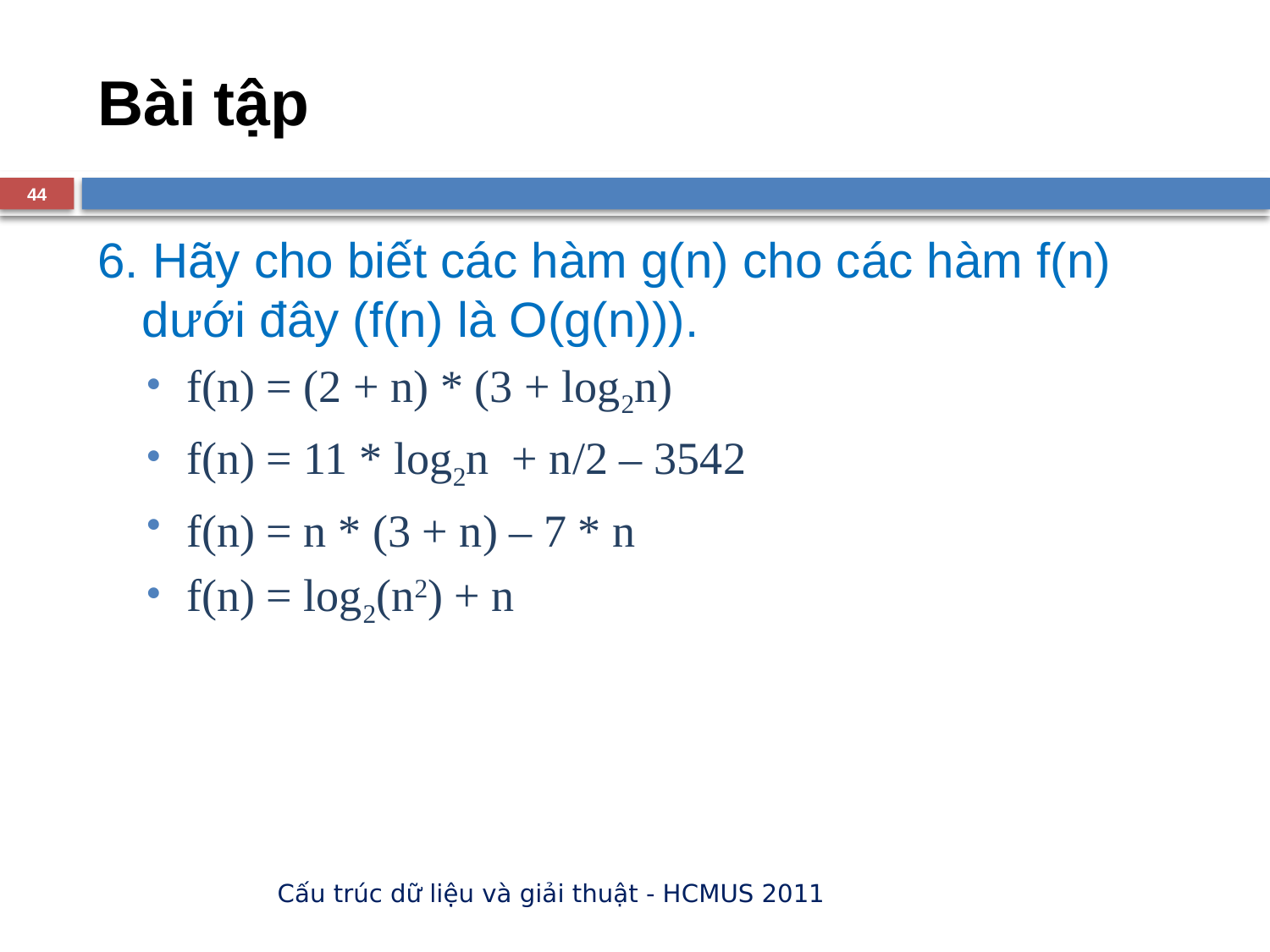

# Bài tập
44
6. Hãy cho biết các hàm g(n) cho các hàm f(n) dưới đây (f(n) là O(g(n))).
f(n) = (2 + n) * (3 + log2n)
f(n) = 11 * log2n  + n/2 – 3542
f(n) = n * (3 + n) – 7 * n
f(n) = log2(n2) + n

Cấu trúc dữ liệu và giải thuật - HCMUS 2011